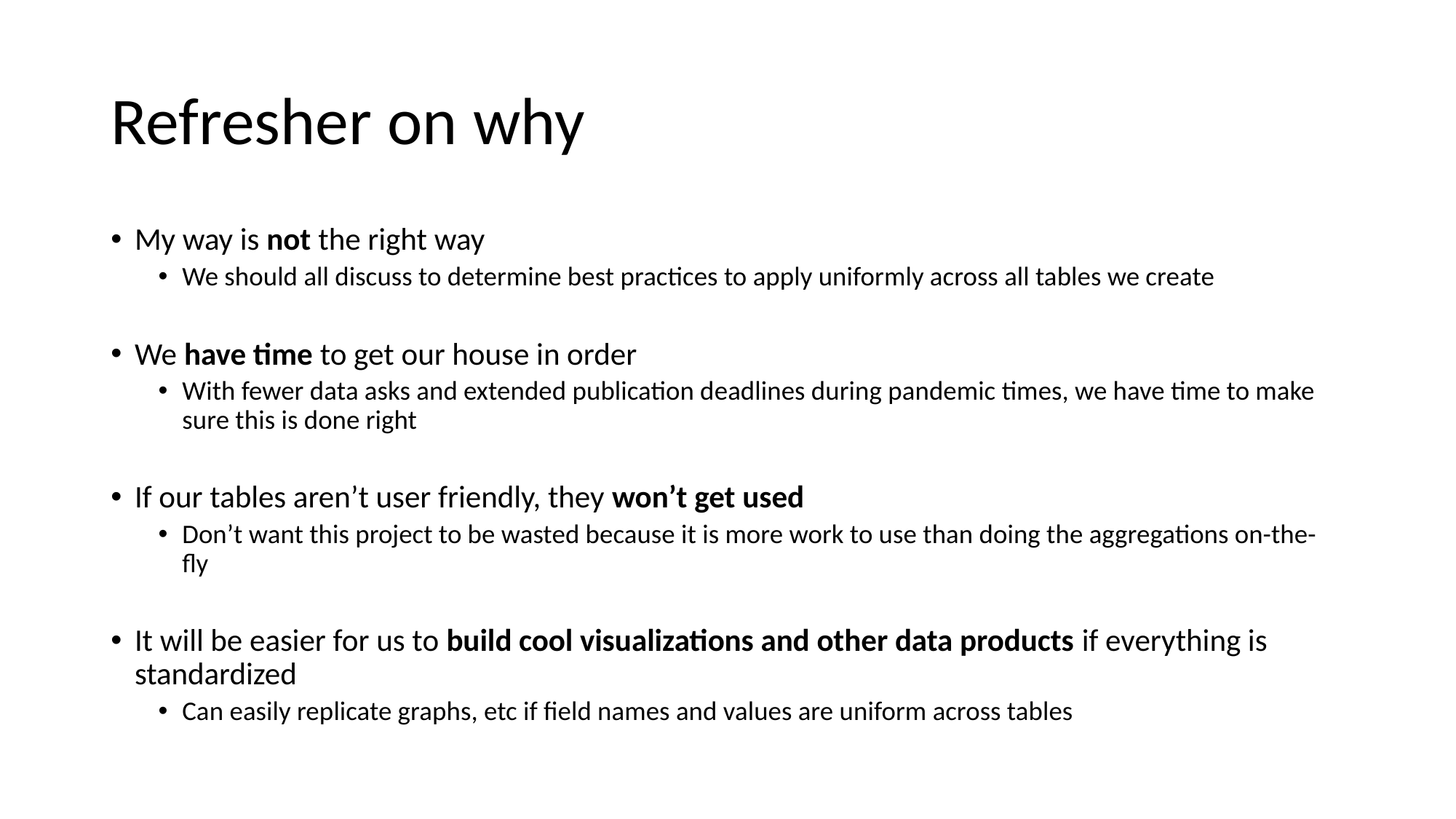

# Refresher on why
My way is not the right way
We should all discuss to determine best practices to apply uniformly across all tables we create

We have time to get our house in order
With fewer data asks and extended publication deadlines during pandemic times, we have time to make sure this is done right

If our tables aren’t user friendly, they won’t get used
Don’t want this project to be wasted because it is more work to use than doing the aggregations on-the-fly

It will be easier for us to build cool visualizations and other data products if everything is standardized
Can easily replicate graphs, etc if field names and values are uniform across tables